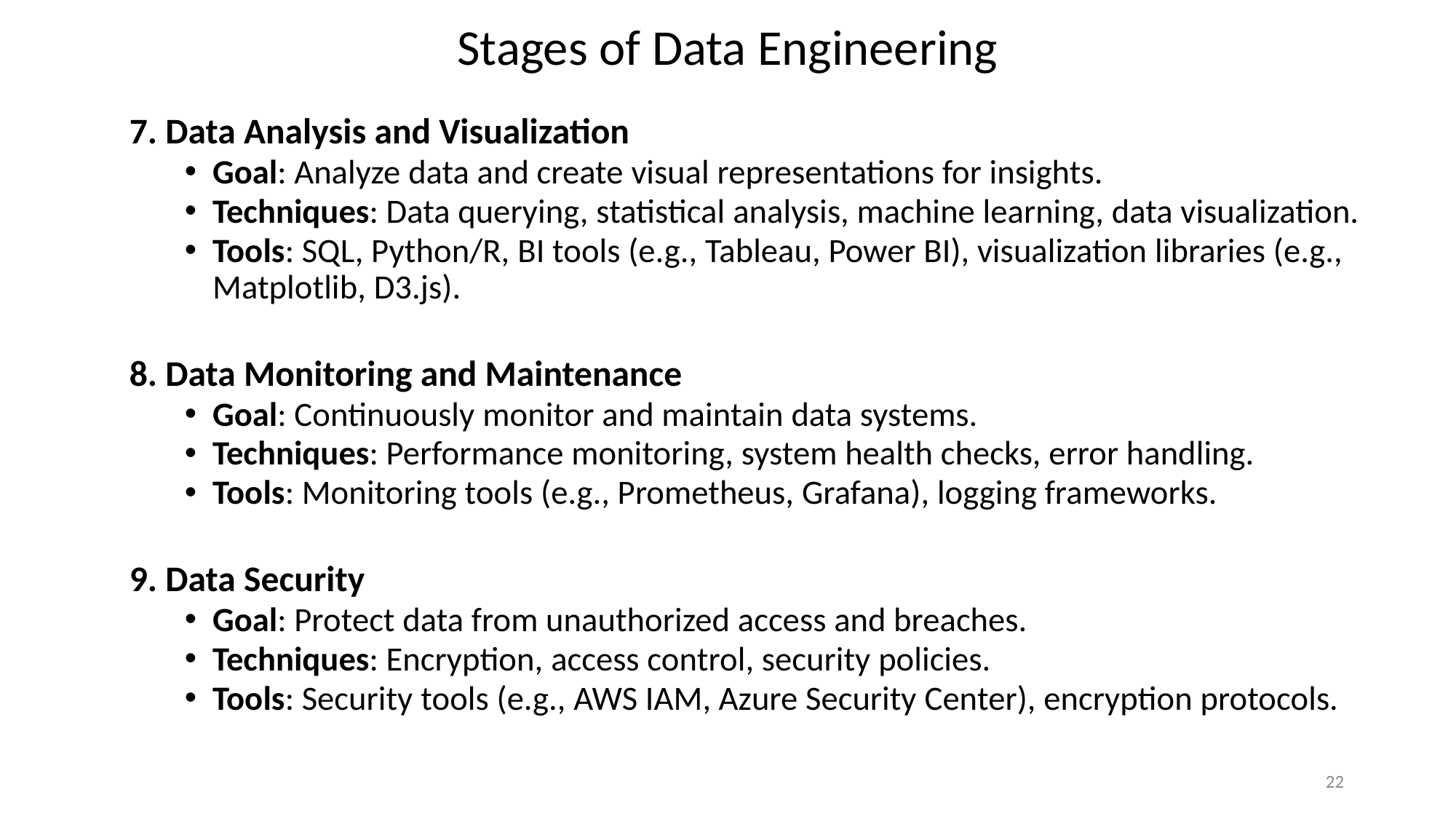

# Stages of Data Engineering
7. Data Analysis and Visualization
Goal: Analyze data and create visual representations for insights.
Techniques: Data querying, statistical analysis, machine learning, data visualization.
Tools: SQL, Python/R, BI tools (e.g., Tableau, Power BI), visualization libraries (e.g., Matplotlib, D3.js).

8. Data Monitoring and Maintenance
Goal: Continuously monitor and maintain data systems.
Techniques: Performance monitoring, system health checks, error handling.
Tools: Monitoring tools (e.g., Prometheus, Grafana), logging frameworks.

9. Data Security
Goal: Protect data from unauthorized access and breaches.
Techniques: Encryption, access control, security policies.
Tools: Security tools (e.g., AWS IAM, Azure Security Center), encryption protocols.

22